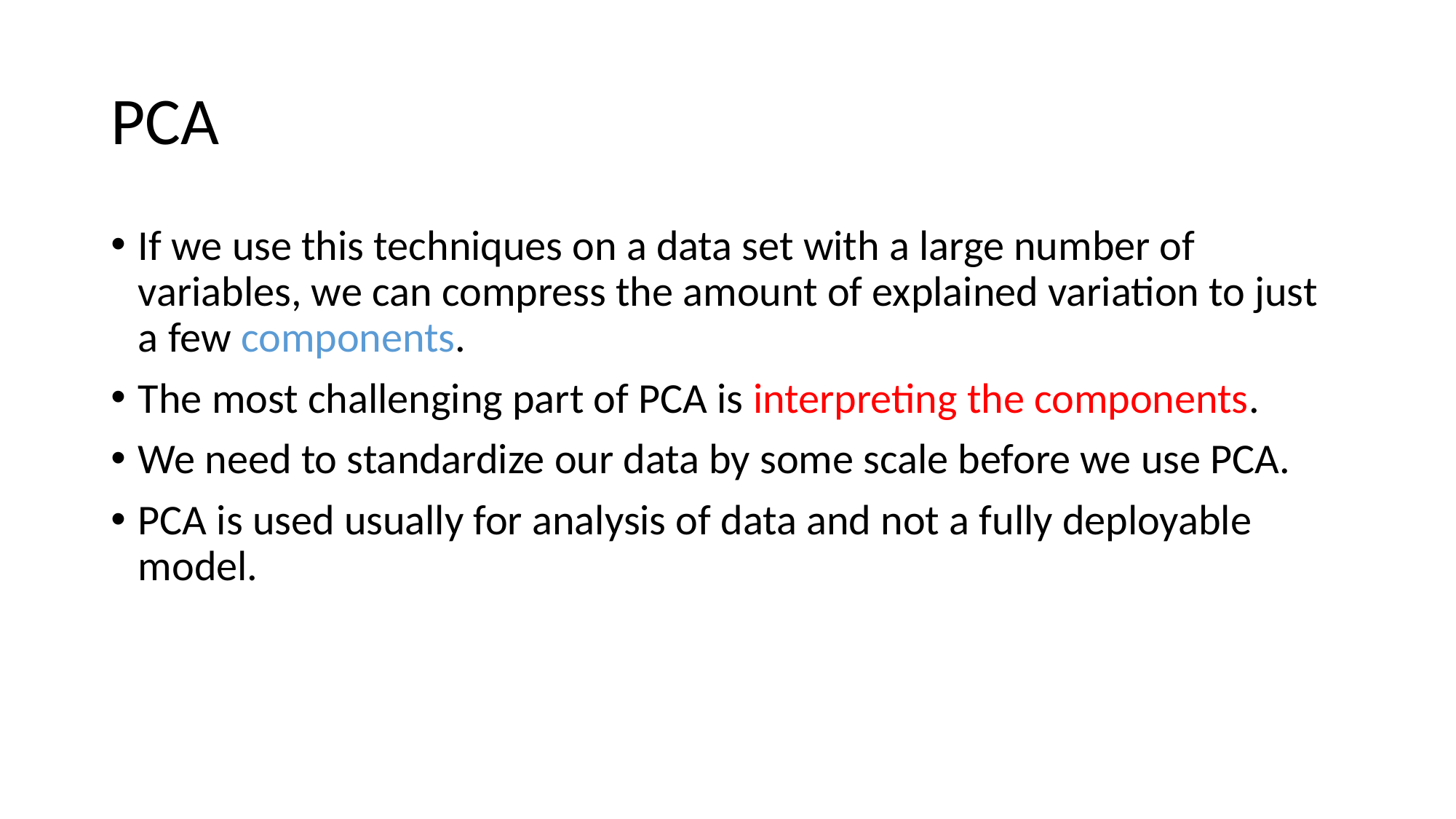

# PCA
If we use this techniques on a data set with a large number of variables, we can compress the amount of explained variation to just a few components.
The most challenging part of PCA is interpreting the components.
We need to standardize our data by some scale before we use PCA.
PCA is used usually for analysis of data and not a fully deployable model.